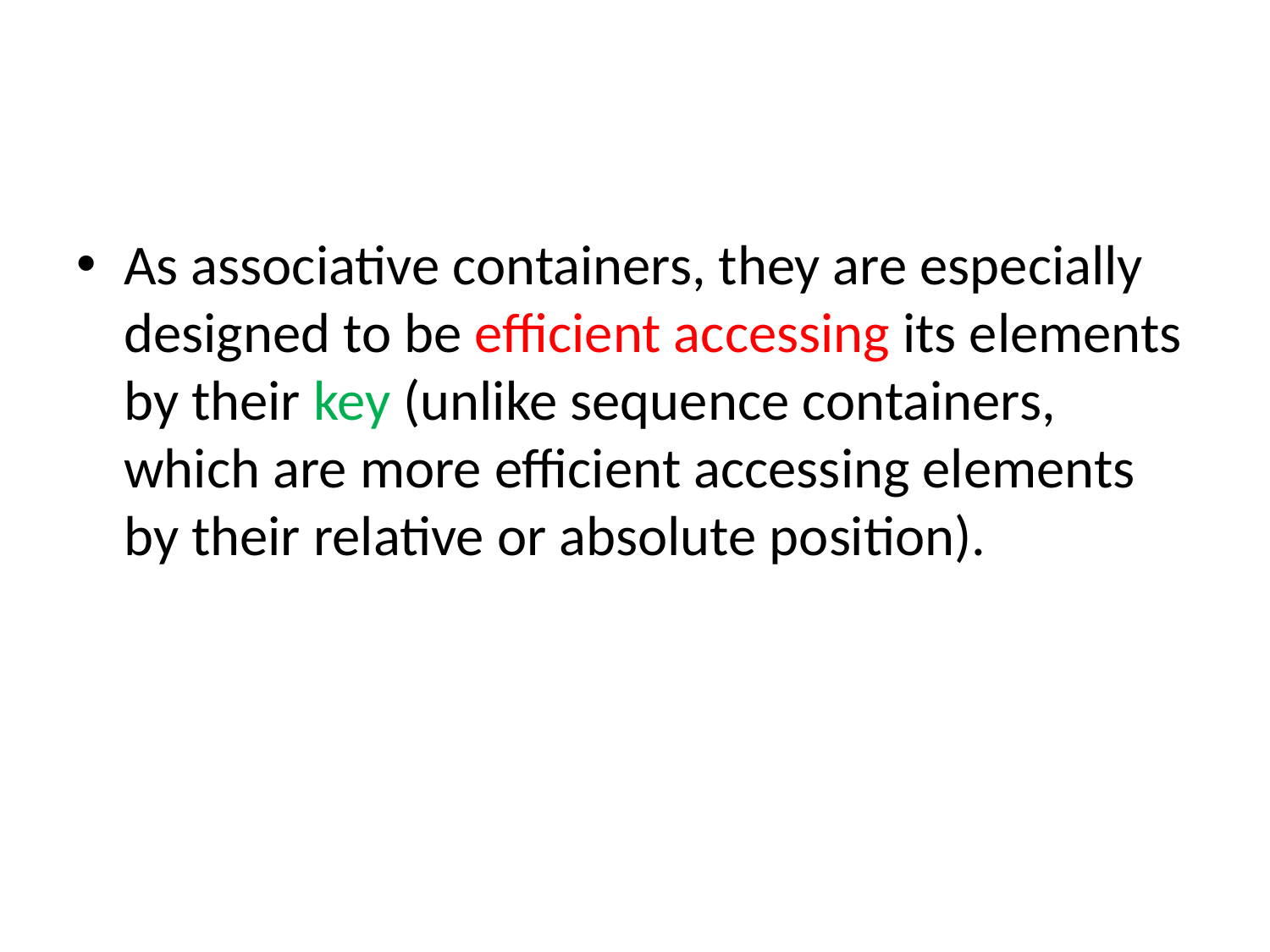

#
As associative containers, they are especially designed to be efficient accessing its elements by their key (unlike sequence containers, which are more efficient accessing elements by their relative or absolute position).